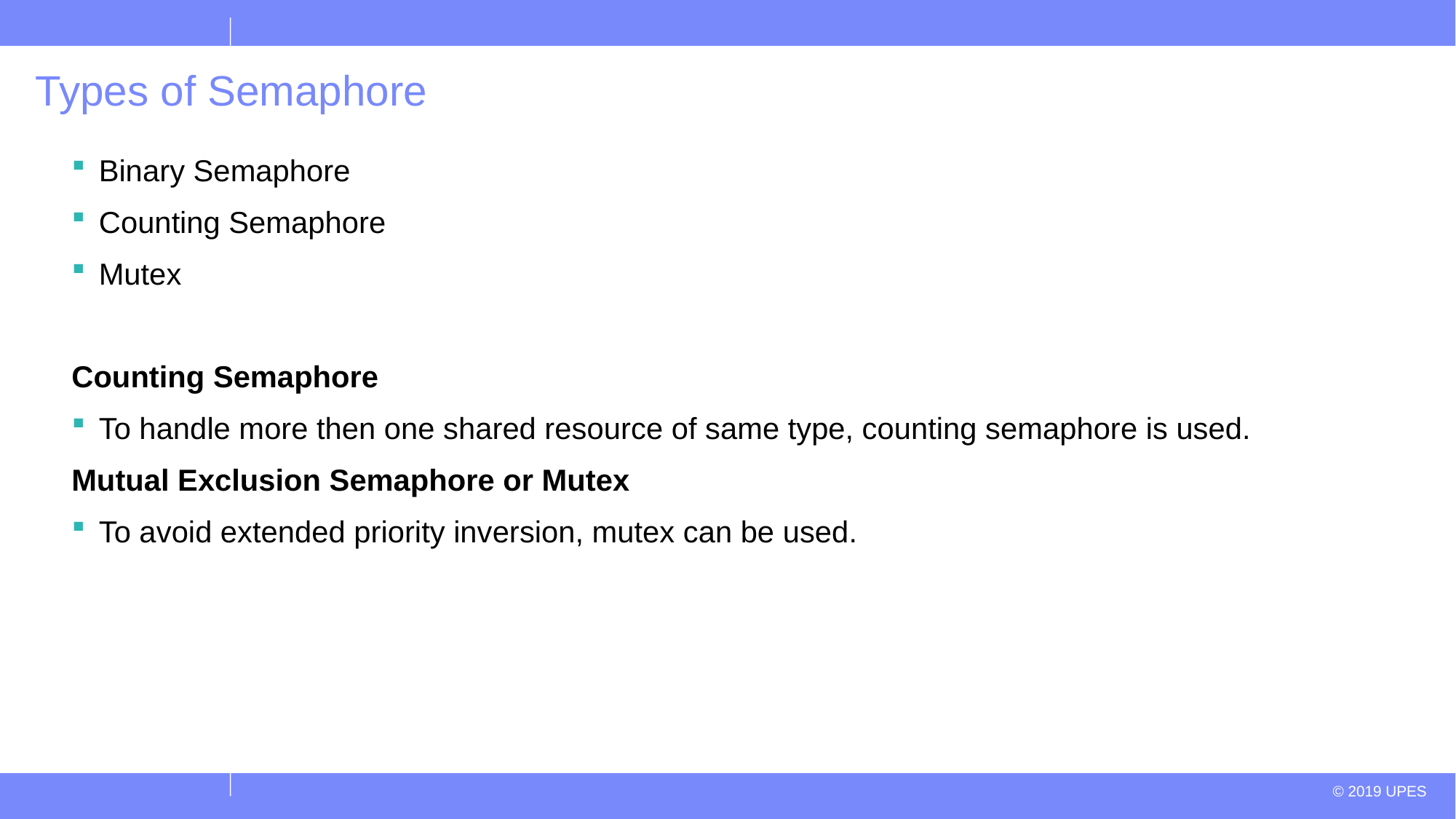

# Types of Semaphore
Binary Semaphore
Counting Semaphore
Mutex

Counting Semaphore
To handle more then one shared resource of same type, counting semaphore is used.
Mutual Exclusion Semaphore or Mutex
To avoid extended priority inversion, mutex can be used.